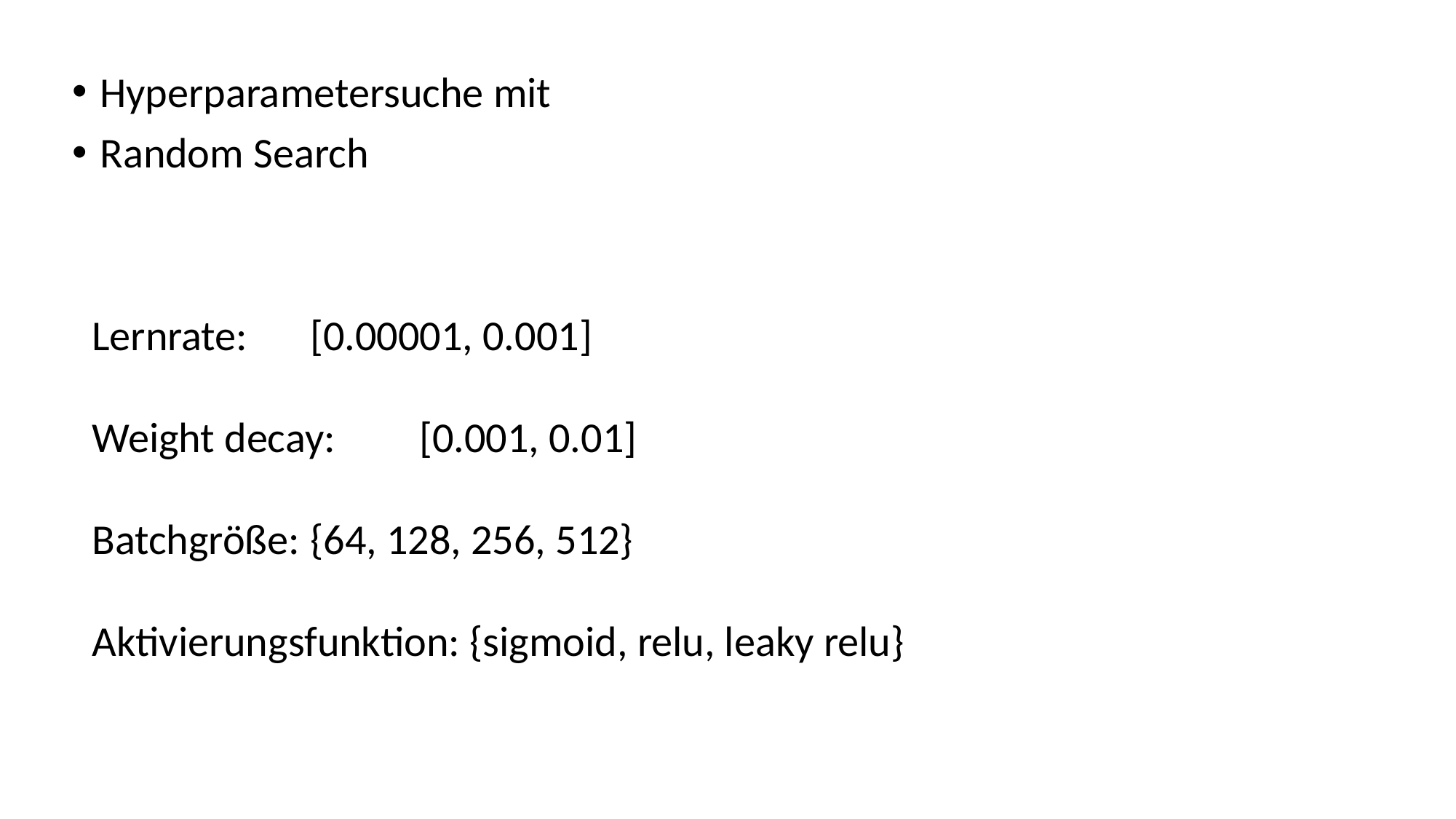

# Hyperparametersuche mit
Random Search

Lernrate:	[0.00001, 0.001]
Weight decay:	[0.001, 0.01]
Batchgröße:	{64, 128, 256, 512}
Aktivierungsfunktion: {sigmoid, relu, leaky relu}